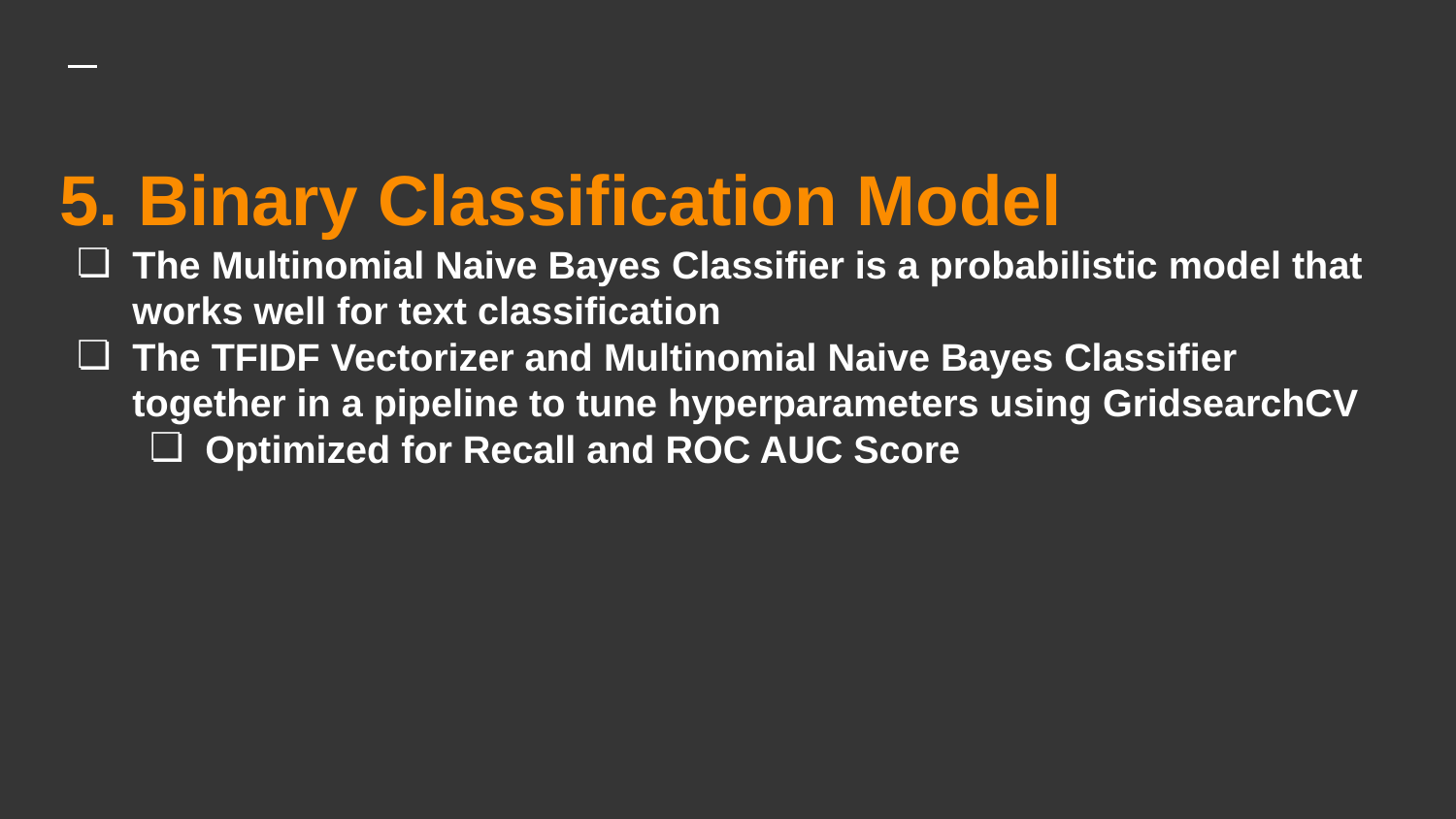

# 5. Binary Classification Model
The Multinomial Naive Bayes Classifier is a probabilistic model that works well for text classification
The TFIDF Vectorizer and Multinomial Naive Bayes Classifier together in a pipeline to tune hyperparameters using GridsearchCV
Optimized for Recall and ROC AUC Score